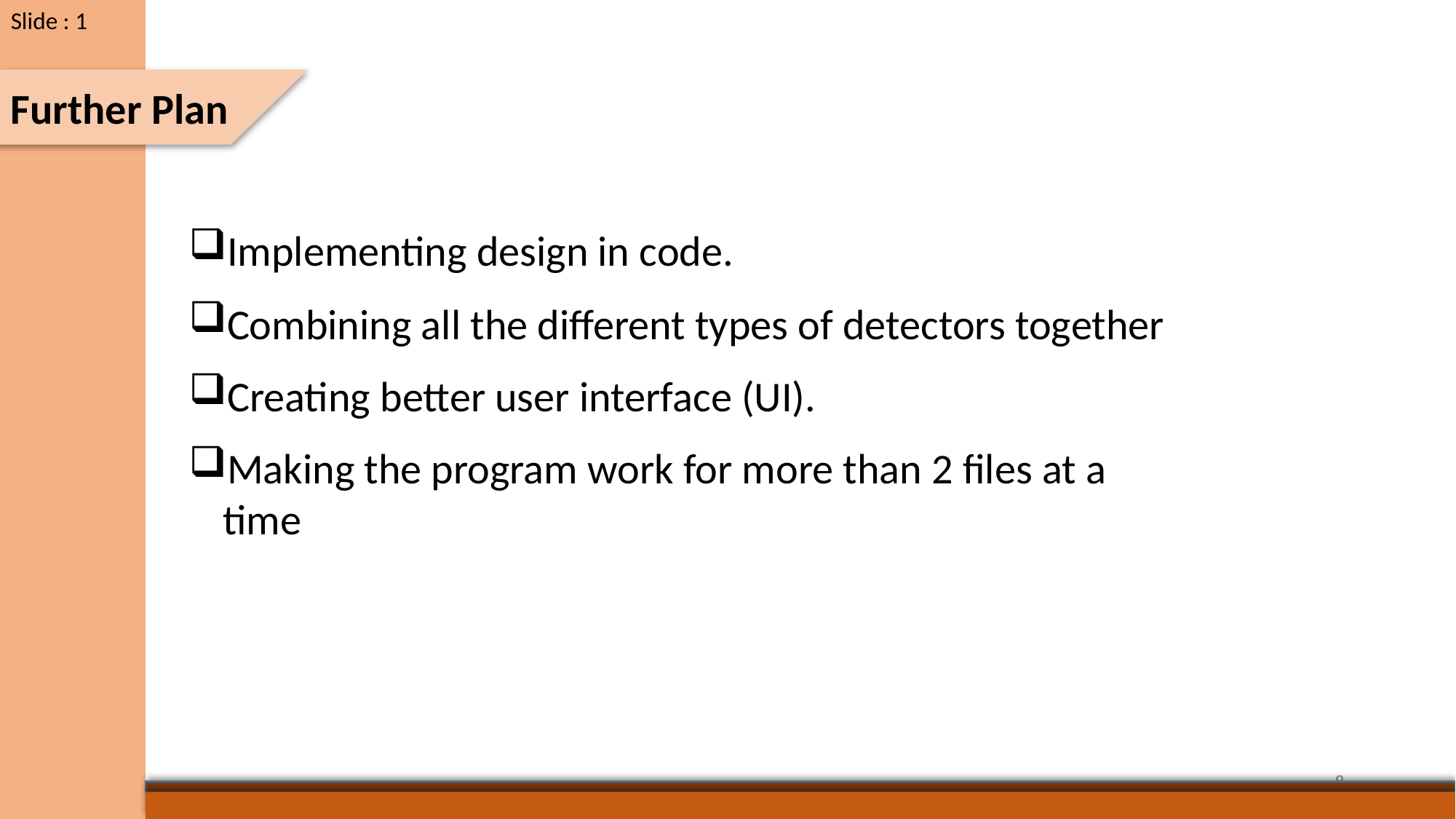

Slide : 1

Further Plan
Implementing design in code.
Combining all the different types of detectors together
Creating better user interface (UI).
Making the program work for more than 2 files at a time
8